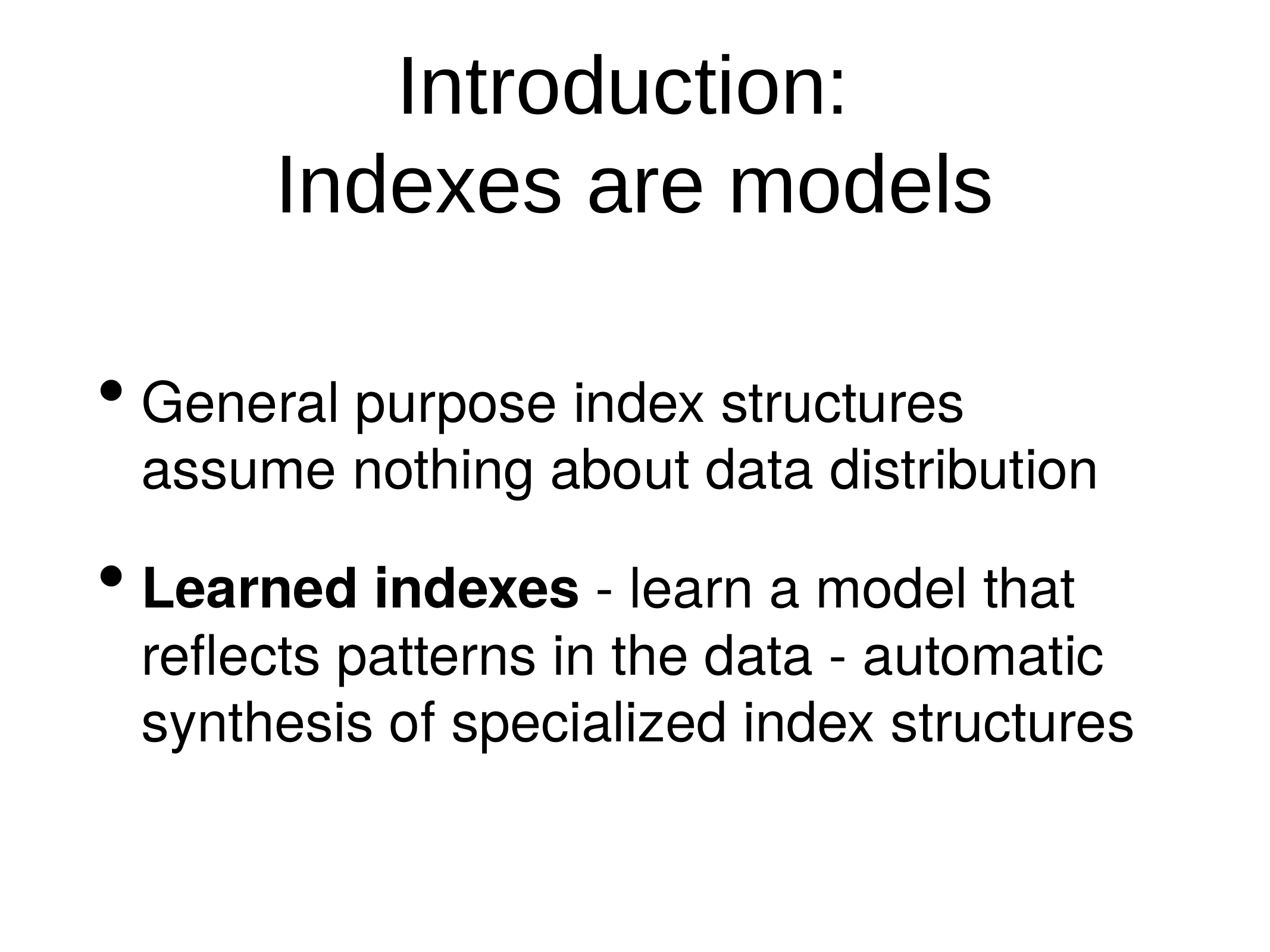

# Introduction:
Indexes are models
General purpose index structures assume nothing about data distribution
Learned indexes - learn a model that reflects patterns in the data - automatic synthesis of specialized index structures